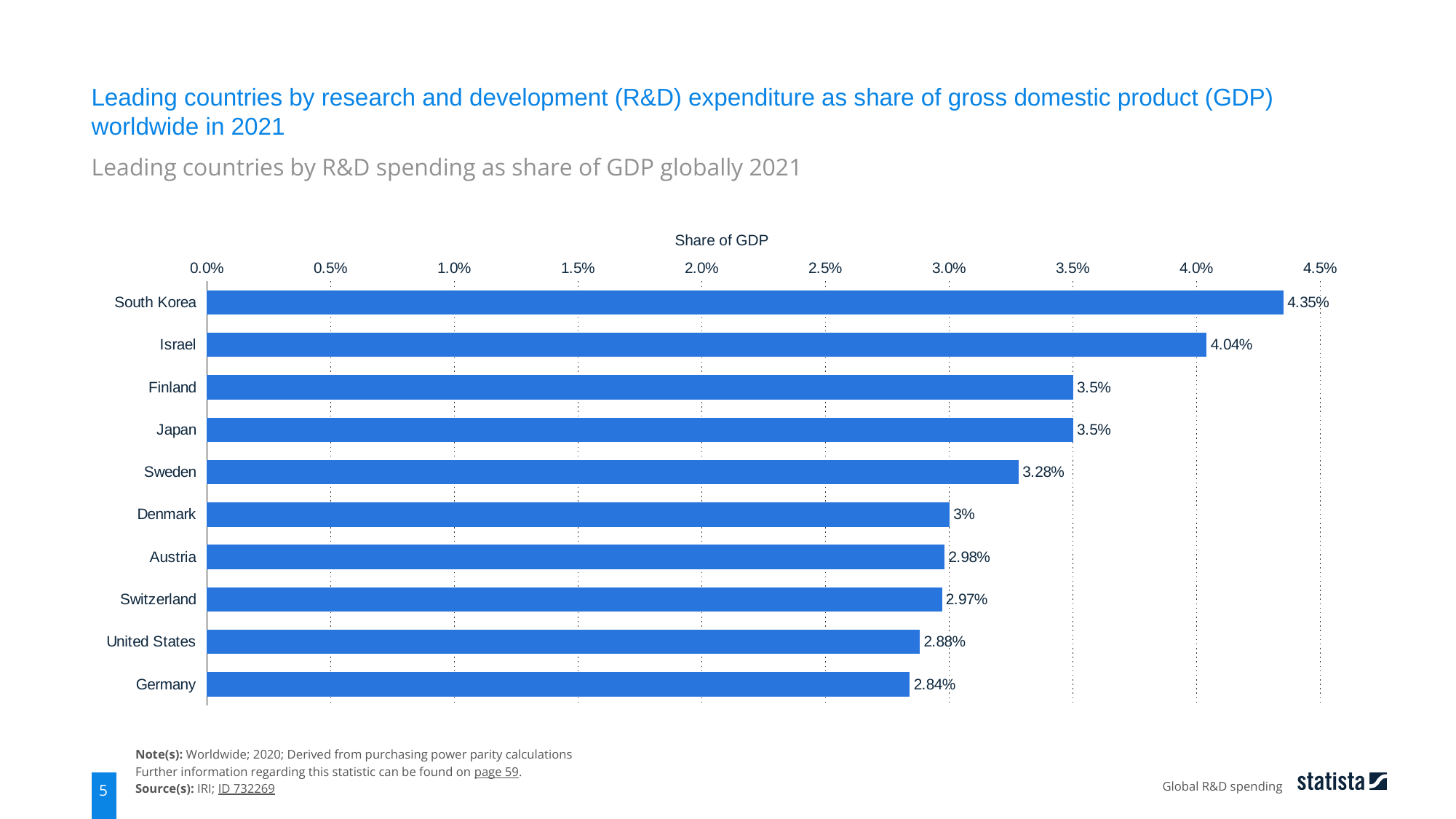

Leading countries by research and development (R&D) expenditure as share of gross domestic product (GDP) worldwide in 2021
Leading countries by R&D spending as share of GDP globally 2021
Share of GDP

### Chart

| Category | data |
|---|---|
| South Korea | 0.0435 |
| Israel | 0.0404 |
| Finland | 0.035 |
| Japan | 0.035 |
| Sweden | 0.0328 |
| Denmark | 0.03 |
| Austria | 0.0298 |
| Switzerland | 0.0297 |
| United States | 0.0288 |
| Germany | 0.0284 |
Note(s): Worldwide; 2020; Derived from purchasing power parity calculations
Further information regarding this statistic can be found on page 59.
Source(s): IRI; ID 732269
Global R&D spending

5